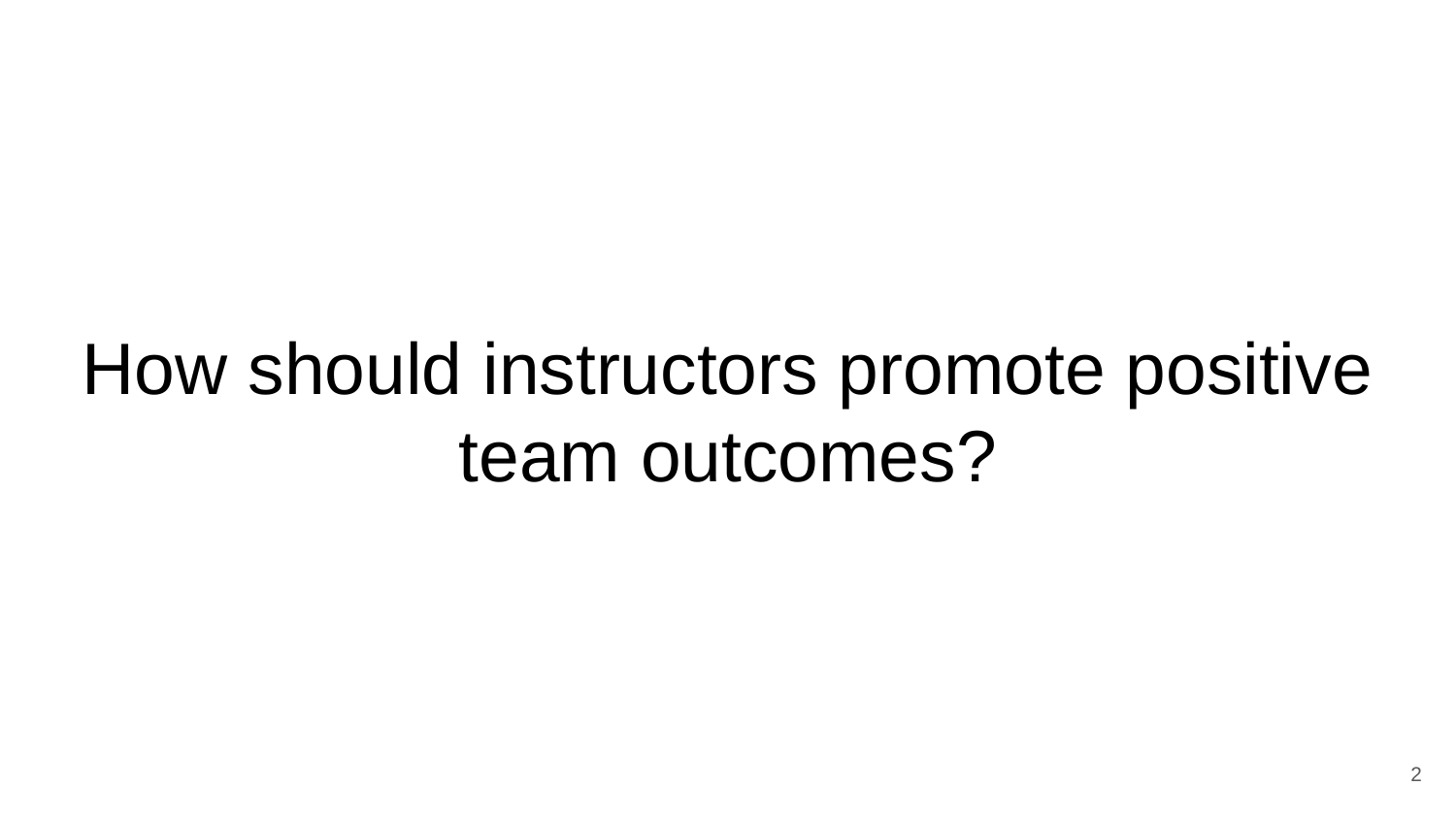

# How should instructors promote positive team outcomes?
2